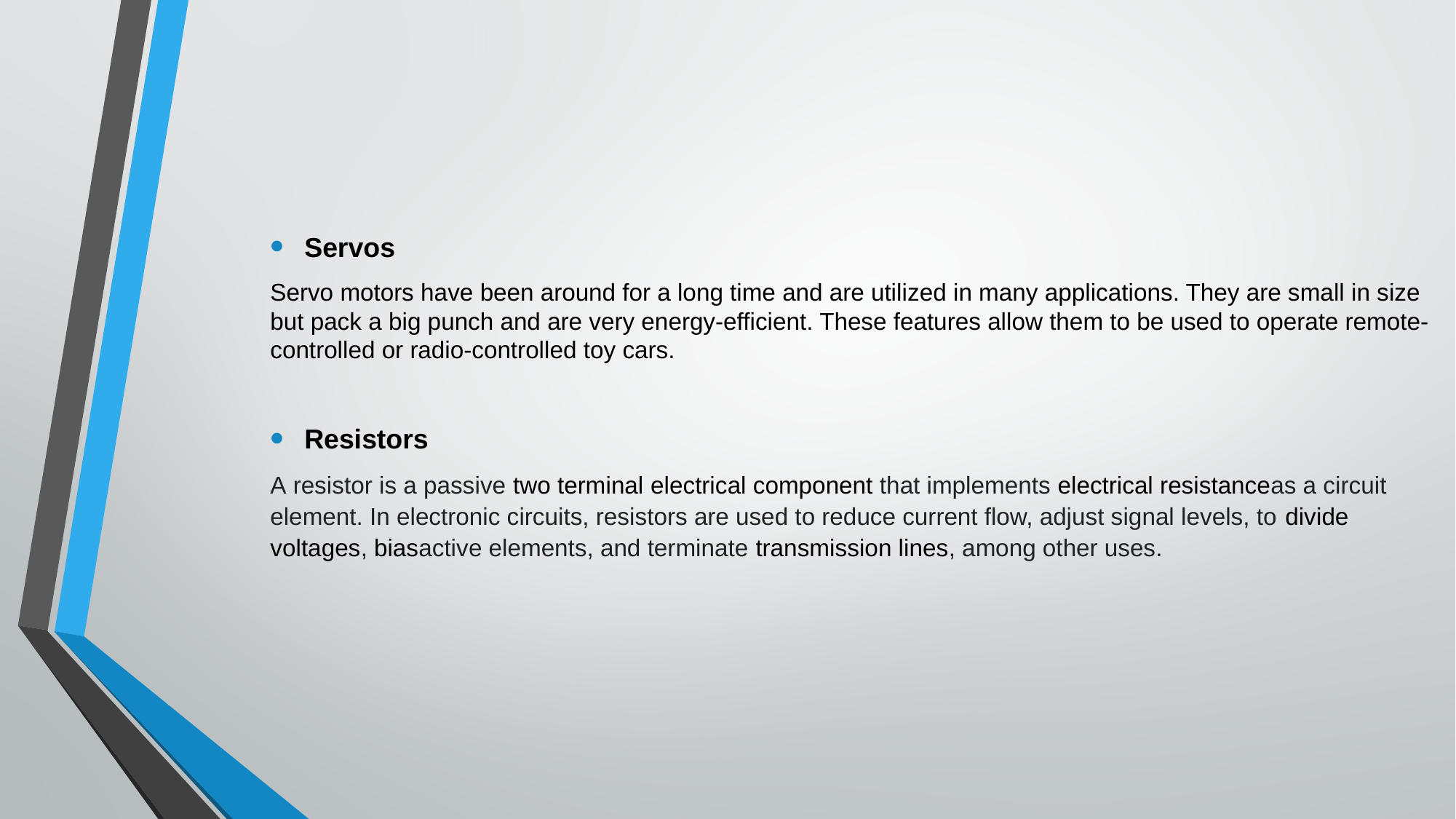

Servos
Servo motors have been around for a long time and are utilized in many applications. They are small in size but pack a big punch and are very energy-efficient. These features allow them to be used to operate remote-controlled or radio-controlled toy cars.

Resistors
A resistor is a passive two terminal electrical component that implements electrical resistanceas a circuit element. In electronic circuits, resistors are used to reduce current flow, adjust signal levels, to divide voltages, biasactive elements, and terminate transmission lines, among other uses.